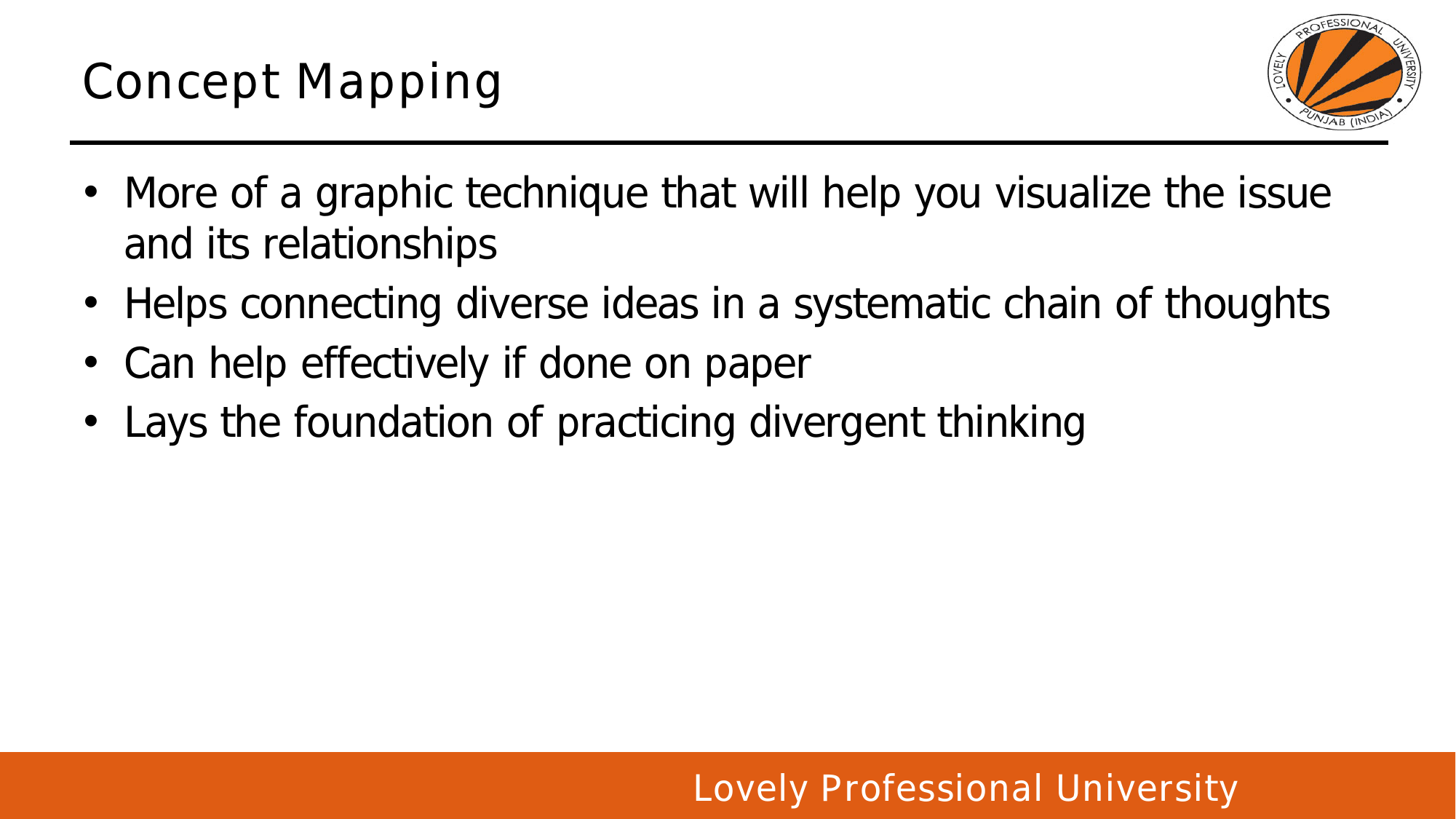

# Concept Mapping
More of a graphic technique that will help you visualize the issue and its relationships
Helps connecting diverse ideas in a systematic chain of thoughts
Can help effectively if done on paper
Lays the foundation of practicing divergent thinking